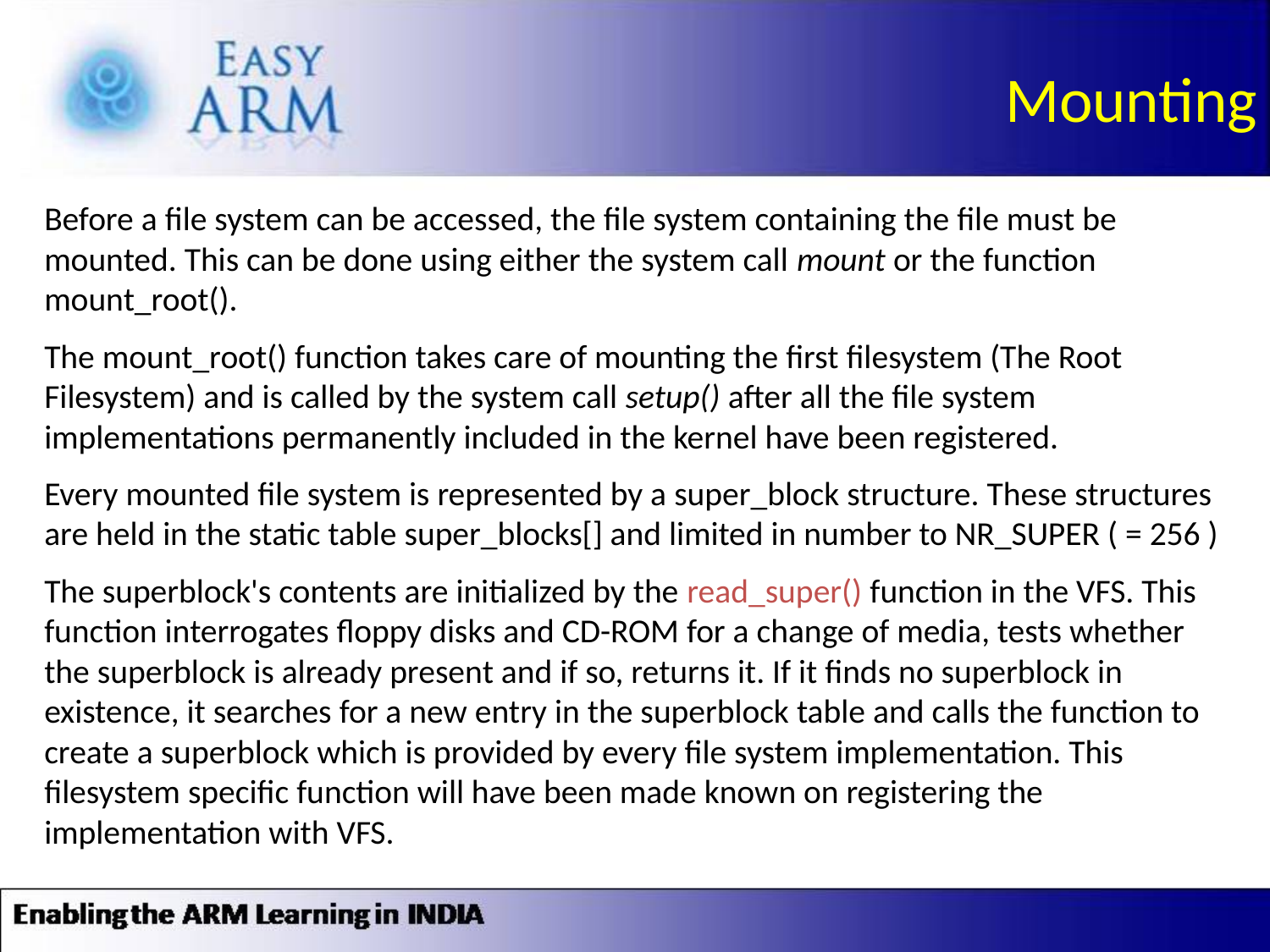

Mounting
Before a file system can be accessed, the file system containing the file must be mounted. This can be done using either the system call mount or the function mount_root().
The mount_root() function takes care of mounting the first filesystem (The Root Filesystem) and is called by the system call setup() after all the file system implementations permanently included in the kernel have been registered.
Every mounted file system is represented by a super_block structure. These structures are held in the static table super_blocks[] and limited in number to NR_SUPER ( = 256 )
The superblock's contents are initialized by the read_super() function in the VFS. This function interrogates floppy disks and CD-ROM for a change of media, tests whether the superblock is already present and if so, returns it. If it finds no superblock in existence, it searches for a new entry in the superblock table and calls the function to create a superblock which is provided by every file system implementation. This filesystem specific function will have been made known on registering the implementation with VFS.